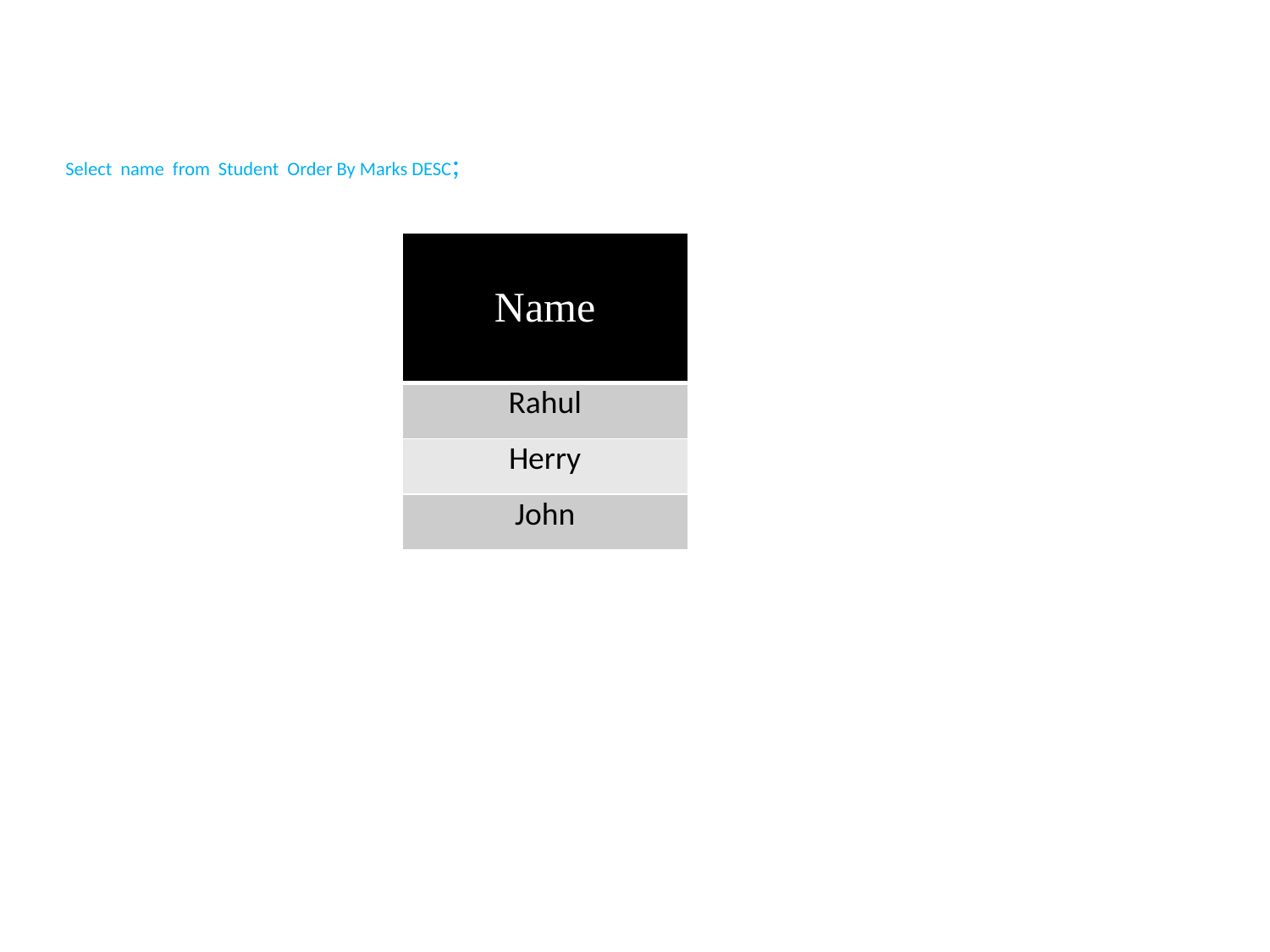

# Select  name  from  Student  Order By Marks DESC;
| Name |
| --- |
| Rahul |
| Herry |
| John |